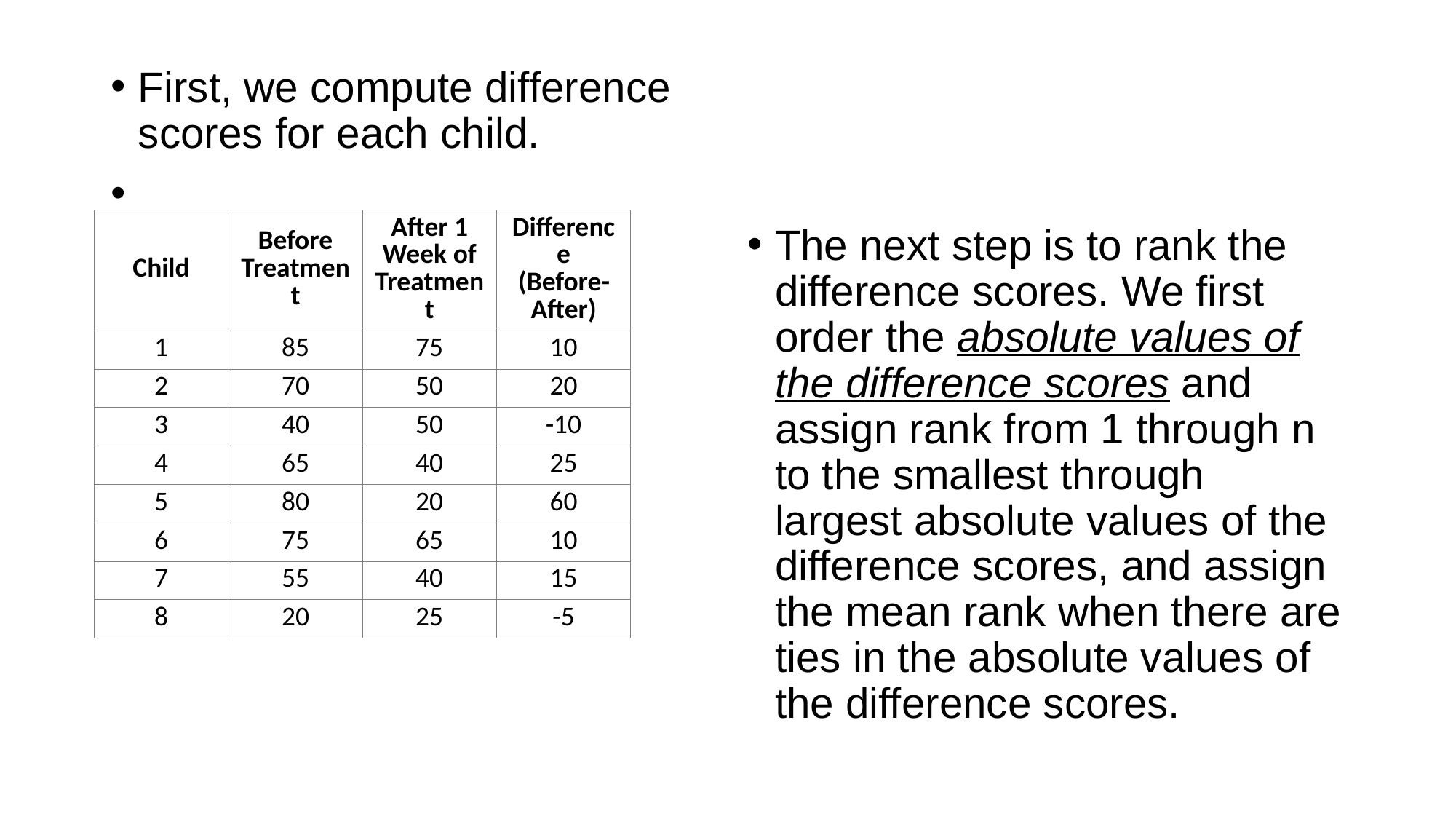

First, we compute difference scores for each child.

| Child | Before Treatment | After 1 Week of Treatment | Difference (Before-After) |
| --- | --- | --- | --- |
| 1 | 85 | 75 | 10 |
| 2 | 70 | 50 | 20 |
| 3 | 40 | 50 | -10 |
| 4 | 65 | 40 | 25 |
| 5 | 80 | 20 | 60 |
| 6 | 75 | 65 | 10 |
| 7 | 55 | 40 | 15 |
| 8 | 20 | 25 | -5 |
The next step is to rank the difference scores. We first order the absolute values of the difference scores and assign rank from 1 through n to the smallest through largest absolute values of the difference scores, and assign the mean rank when there are ties in the absolute values of the difference scores.